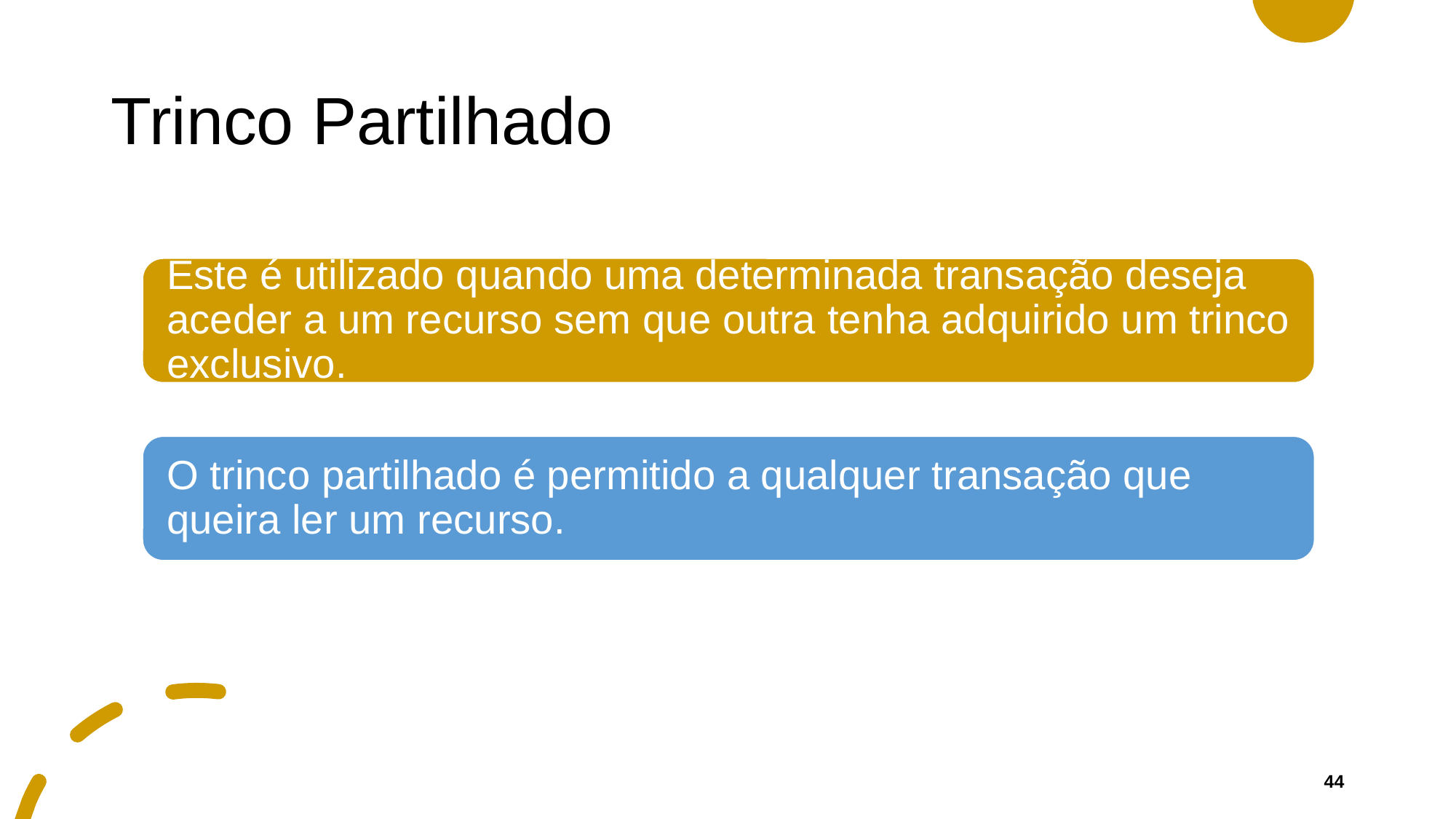

# Trinco Partilhado
Este é utilizado quando uma determinada transação deseja aceder a um recurso sem que outra tenha adquirido um trinco exclusivo.

O trinco partilhado é permitido a qualquer transação que queira ler um recurso.
44